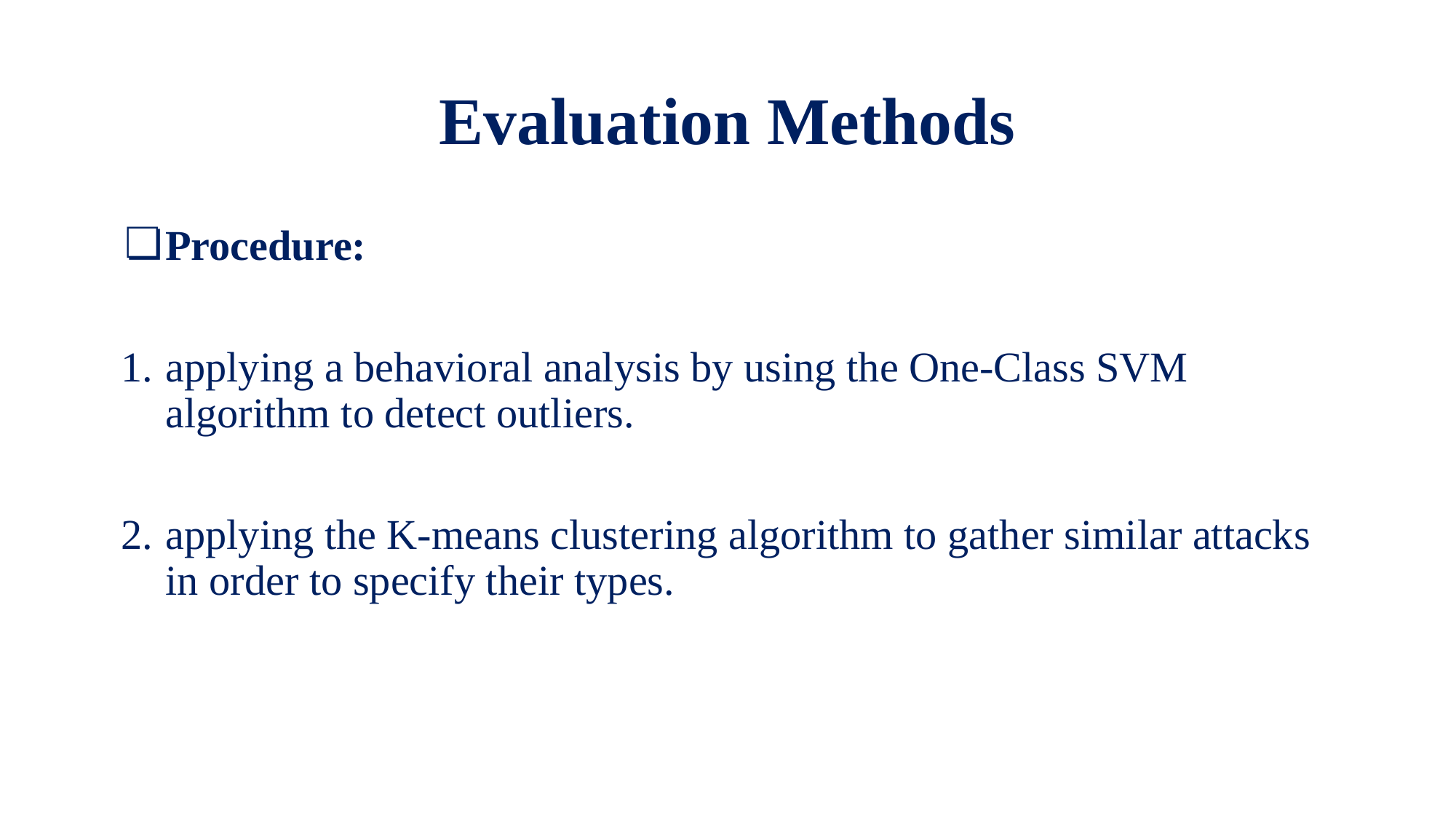

# Evaluation Methods
Procedure:

applying a behavioral analysis by using the One-Class SVM algorithm to detect outliers.

applying the K-means clustering algorithm to gather similar attacks in order to specify their types.